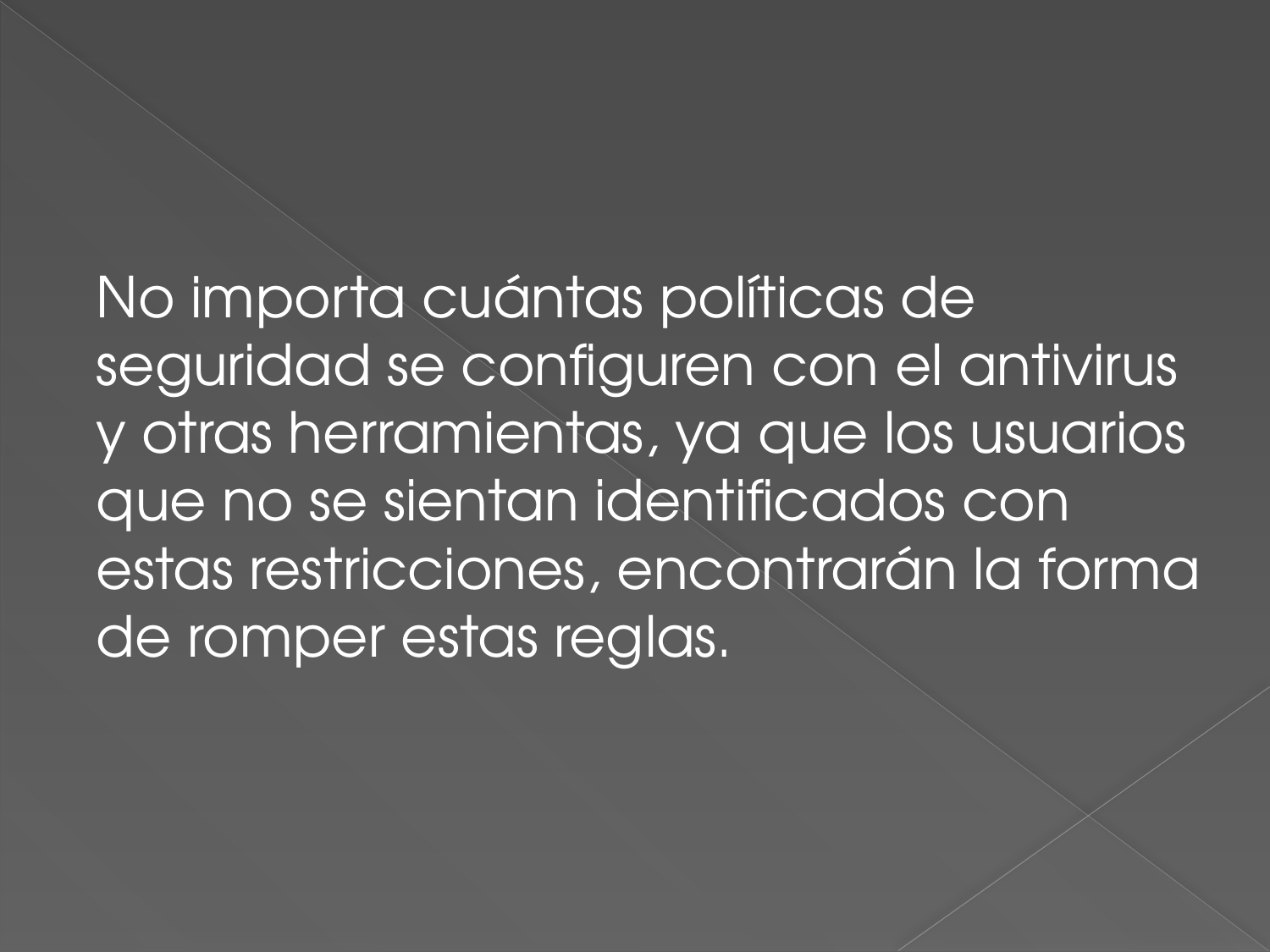

No importa cuántas políticas de seguridad se configuren con el antivirus y otras herramientas, ya que los usuarios que no se sientan identificados con estas restricciones, encontrarán la forma de romper estas reglas.